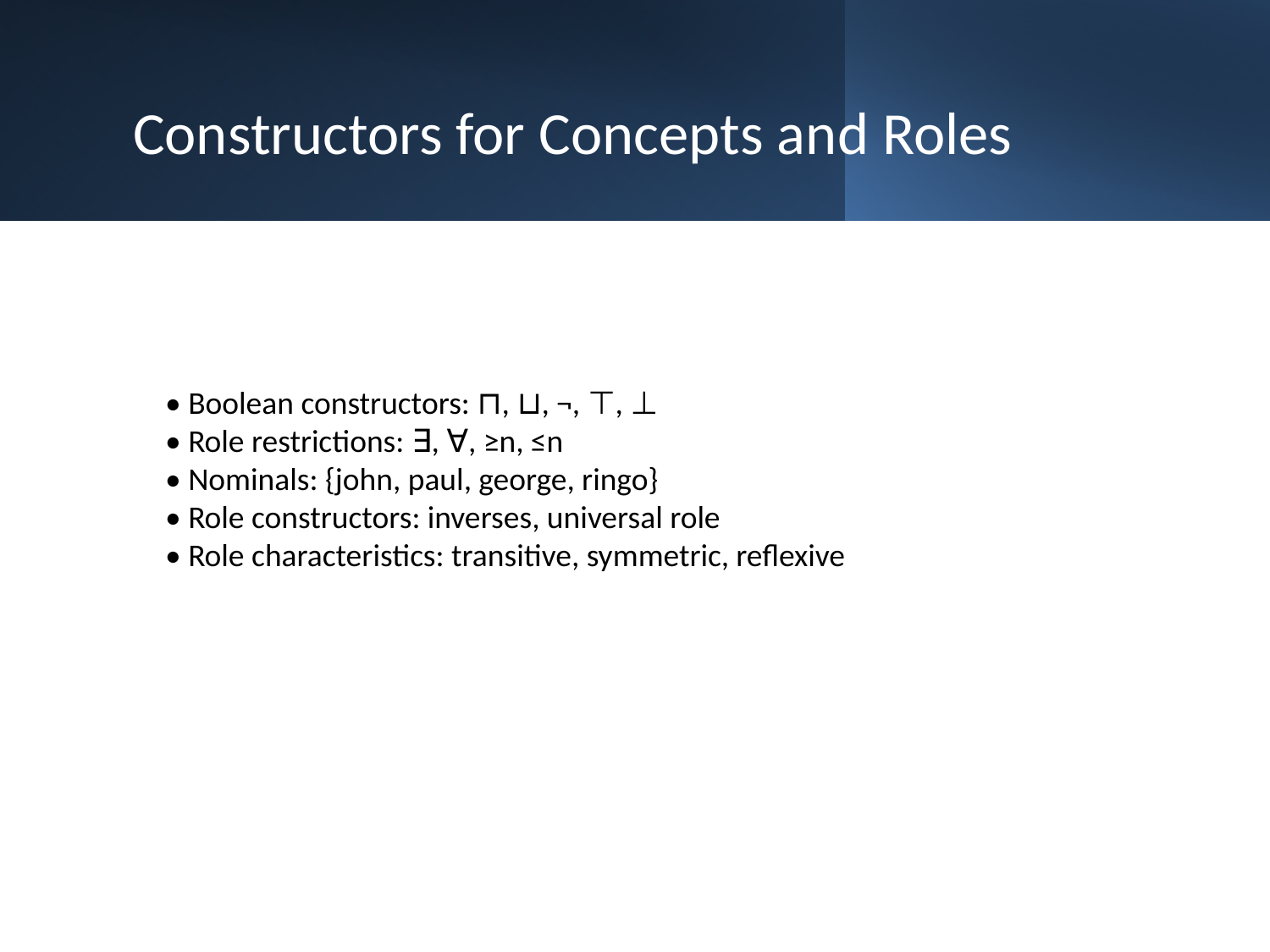

Constructors for Concepts and Roles
• Boolean constructors: ⊓, ⊔, ¬, ⊤, ⊥
• Role restrictions: ∃, ∀, ≥n, ≤n
• Nominals: {john, paul, george, ringo}
• Role constructors: inverses, universal role
• Role characteristics: transitive, symmetric, reflexive